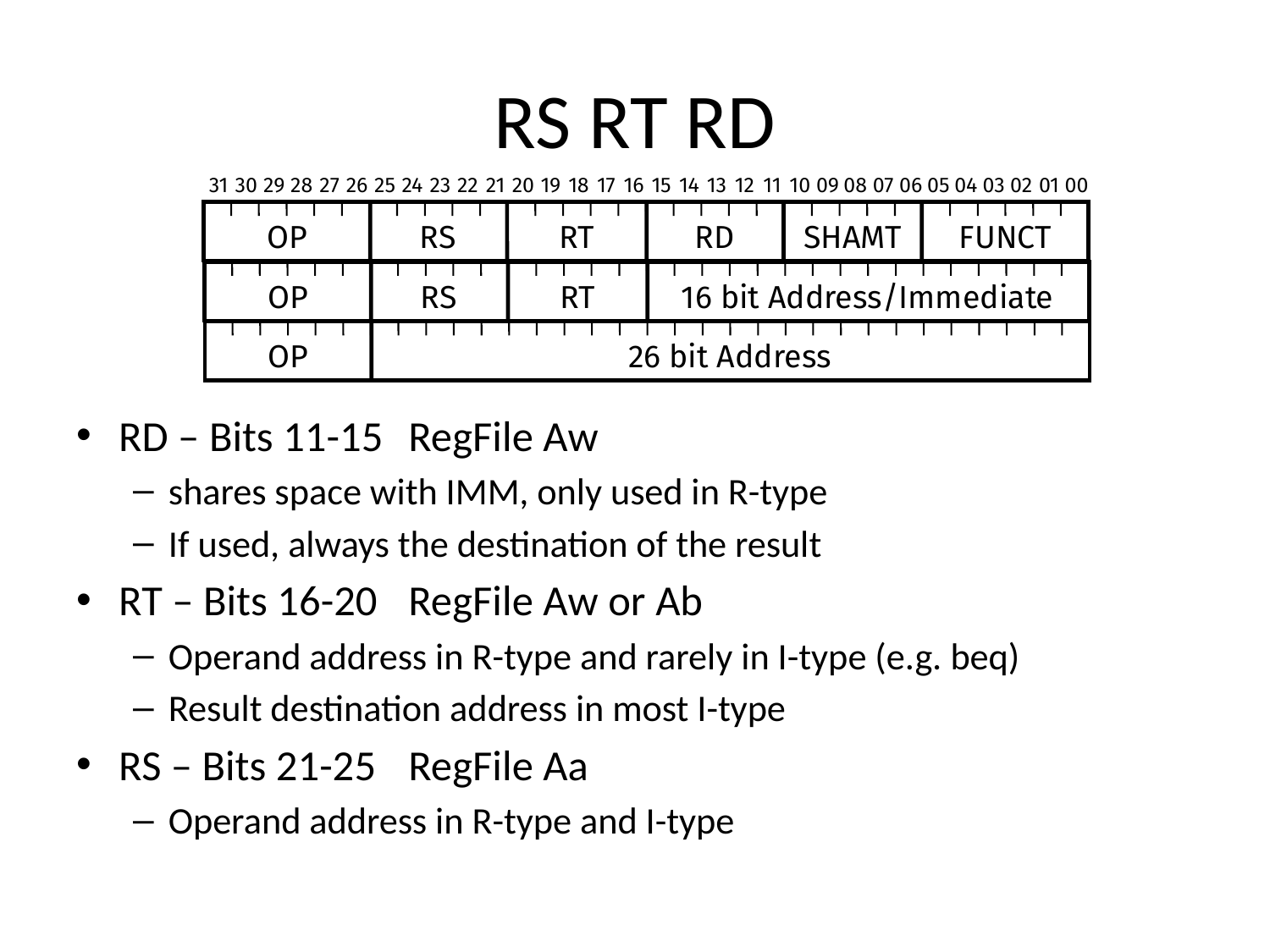

# RS RT RD
31
30
29
28
27
26
25
24
23
22
21
20
19
18
17
16
15
14
13
12
11
10
09
08
07
06
05
04
03
02
01
00

OP
RS
RT
RD
SHAMT
FUNCT

OP
RS
RT
16 bit Address/Immediate

OP
26 bit Address
RD – Bits 11-15		RegFile Aw
shares space with IMM, only used in R-type
If used, always the destination of the result
RT – Bits 16-20		RegFile Aw or Ab
Operand address in R-type and rarely in I-type (e.g. beq)
Result destination address in most I-type
RS – Bits 21-25		RegFile Aa
Operand address in R-type and I-type